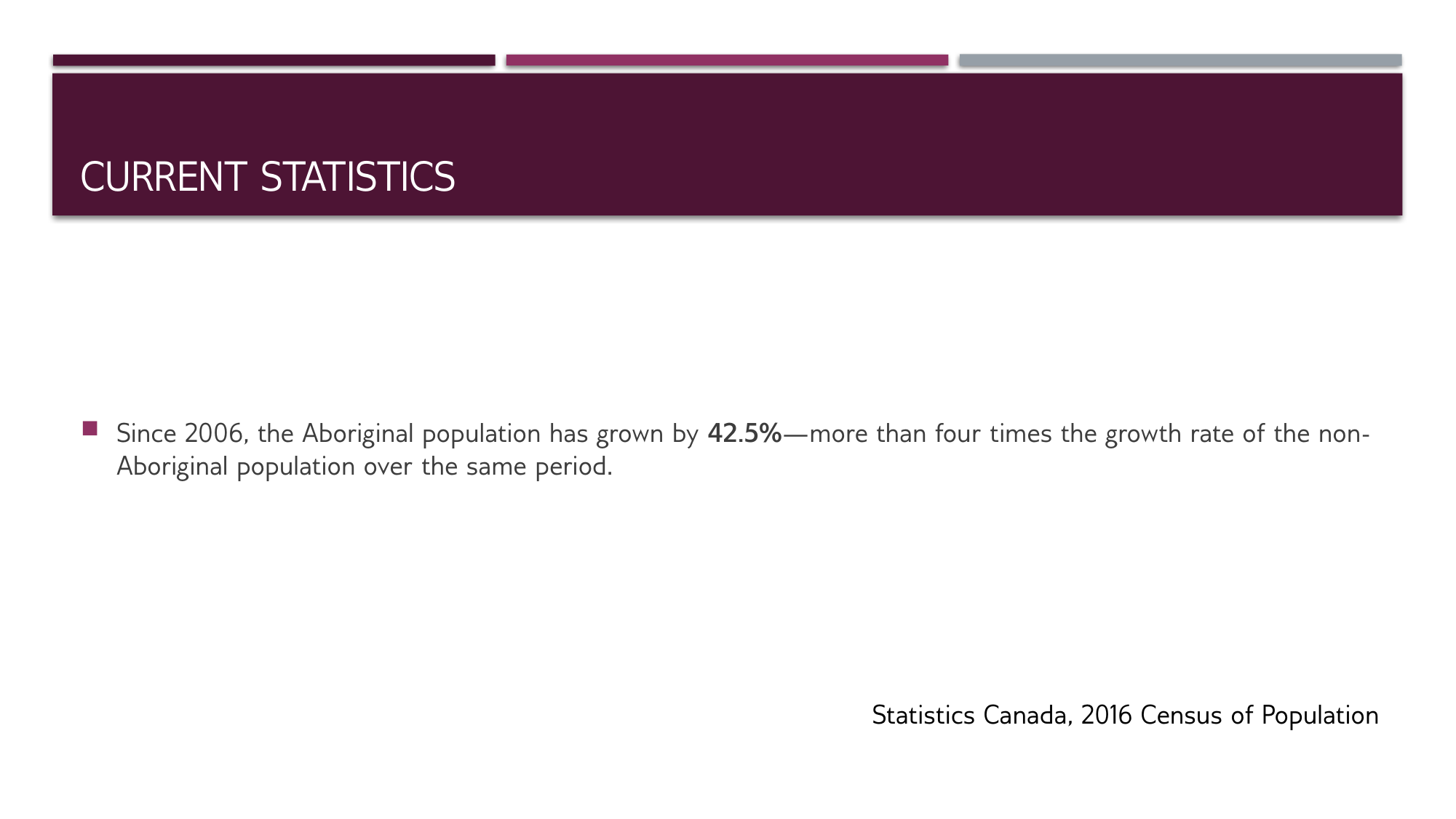

# CURRENT STATISTICS
Since 2006, the Aboriginal population has grown by 42.5%—more than four times the growth rate of the non-Aboriginal population over the same period.
Statistics Canada, 2016 Census of Population